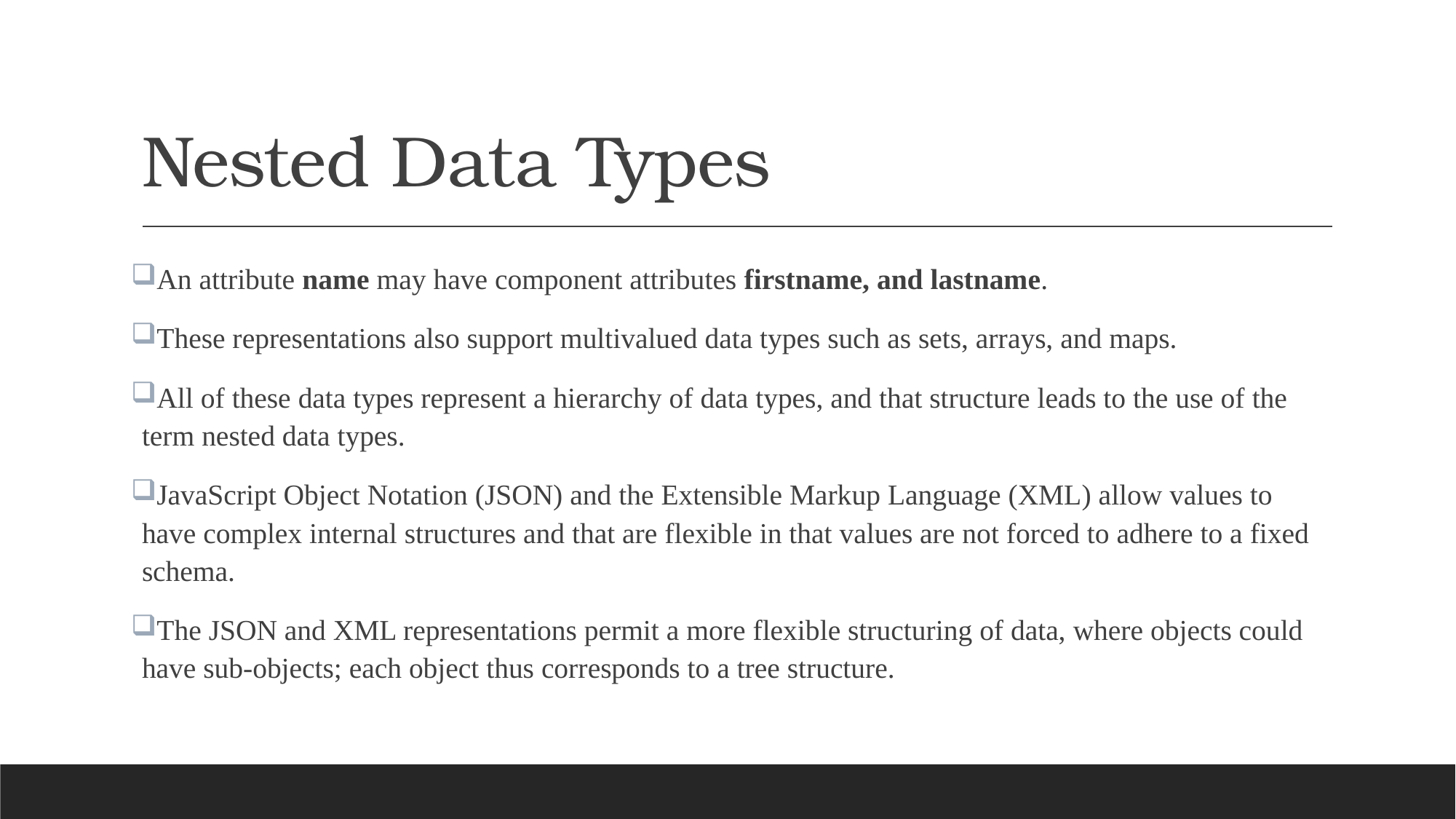

# Nested Data Types
An attribute name may have component attributes firstname, and lastname.
These representations also support multivalued data types such as sets, arrays, and maps.
All of these data types represent a hierarchy of data types, and that structure leads to the use of the term nested data types.
JavaScript Object Notation (JSON) and the Extensible Markup Language (XML) allow values to have complex internal structures and that are flexible in that values are not forced to adhere to a fixed schema.
The JSON and XML representations permit a more flexible structuring of data, where objects could have sub-objects; each object thus corresponds to a tree structure.